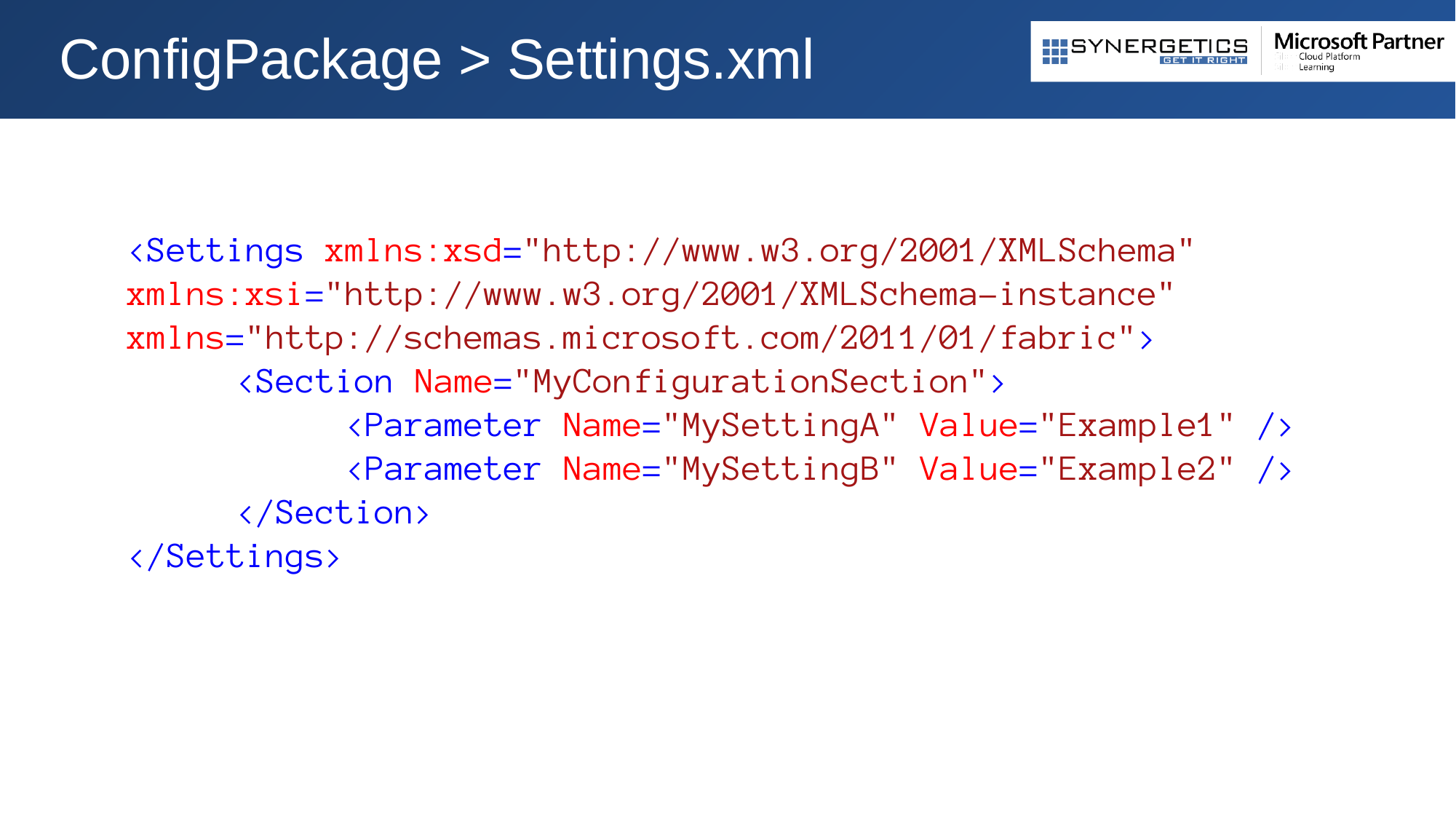

# ConfigPackage > Settings.xml
<Settings xmlns:xsd="http://www.w3.org/2001/XMLSchema" xmlns:xsi="http://www.w3.org/2001/XMLSchema-instance" xmlns="http://schemas.microsoft.com/2011/01/fabric">
	<Section Name="MyConfigurationSection">
		<Parameter Name="MySettingA" Value="Example1" />
		<Parameter Name="MySettingB" Value="Example2" />
	</Section>
</Settings>